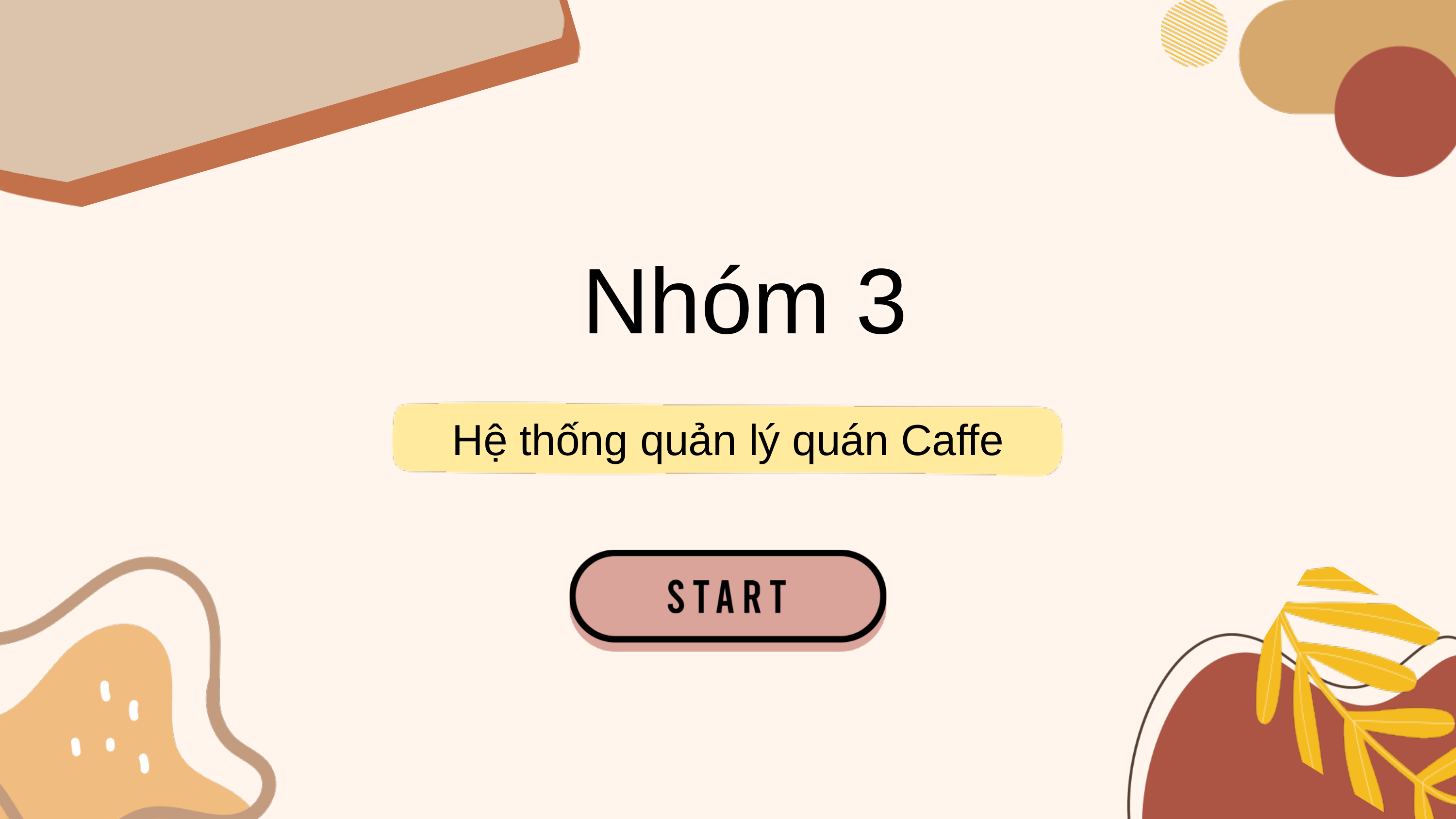

Nhóm 3

Hệ thống quản lý quán Caffe